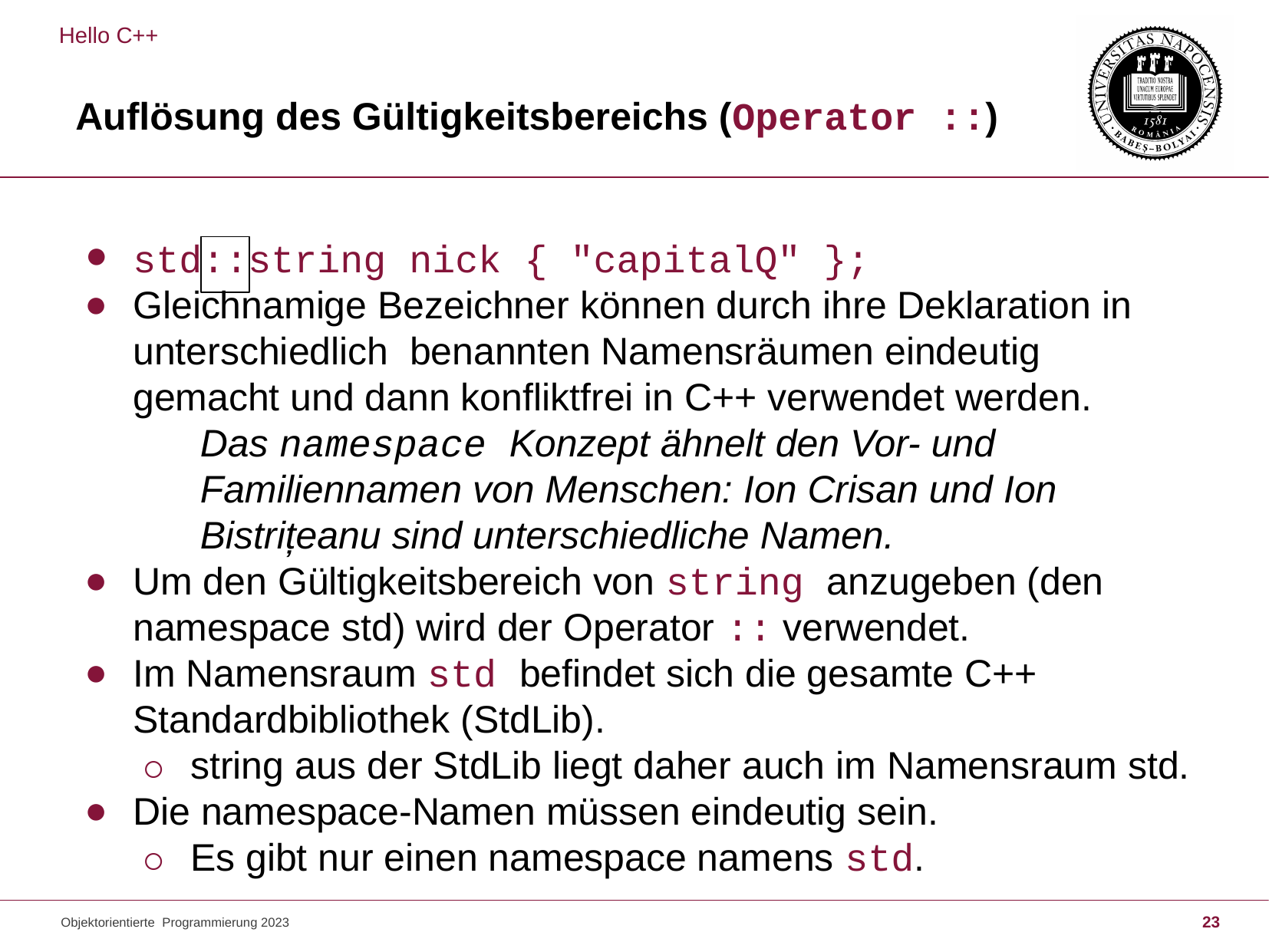

Hello C++
# Auflösung des Gültigkeitsbereichs (Operator ::)
std::string nick { "capitalQ" };
Gleichnamige Bezeichner können durch ihre Deklaration in unterschiedlich  benannten Namensräumen eindeutig gemacht und dann konfliktfrei in C++ verwendet werden.
Das namespace Konzept ähnelt den Vor- und Familiennamen von Menschen: Ion Crisan und Ion Bistrițeanu sind unterschiedliche Namen.
Um den Gültigkeitsbereich von string anzugeben (den  namespace std) wird der Operator :: verwendet.
Im Namensraum std befindet sich die gesamte C++  Standardbibliothek (StdLib).
string aus der StdLib liegt daher auch im Namensraum std.
Die namespace-Namen müssen eindeutig sein.
Es gibt nur einen namespace namens std.

Objektorientierte  Programmierung 2023
23